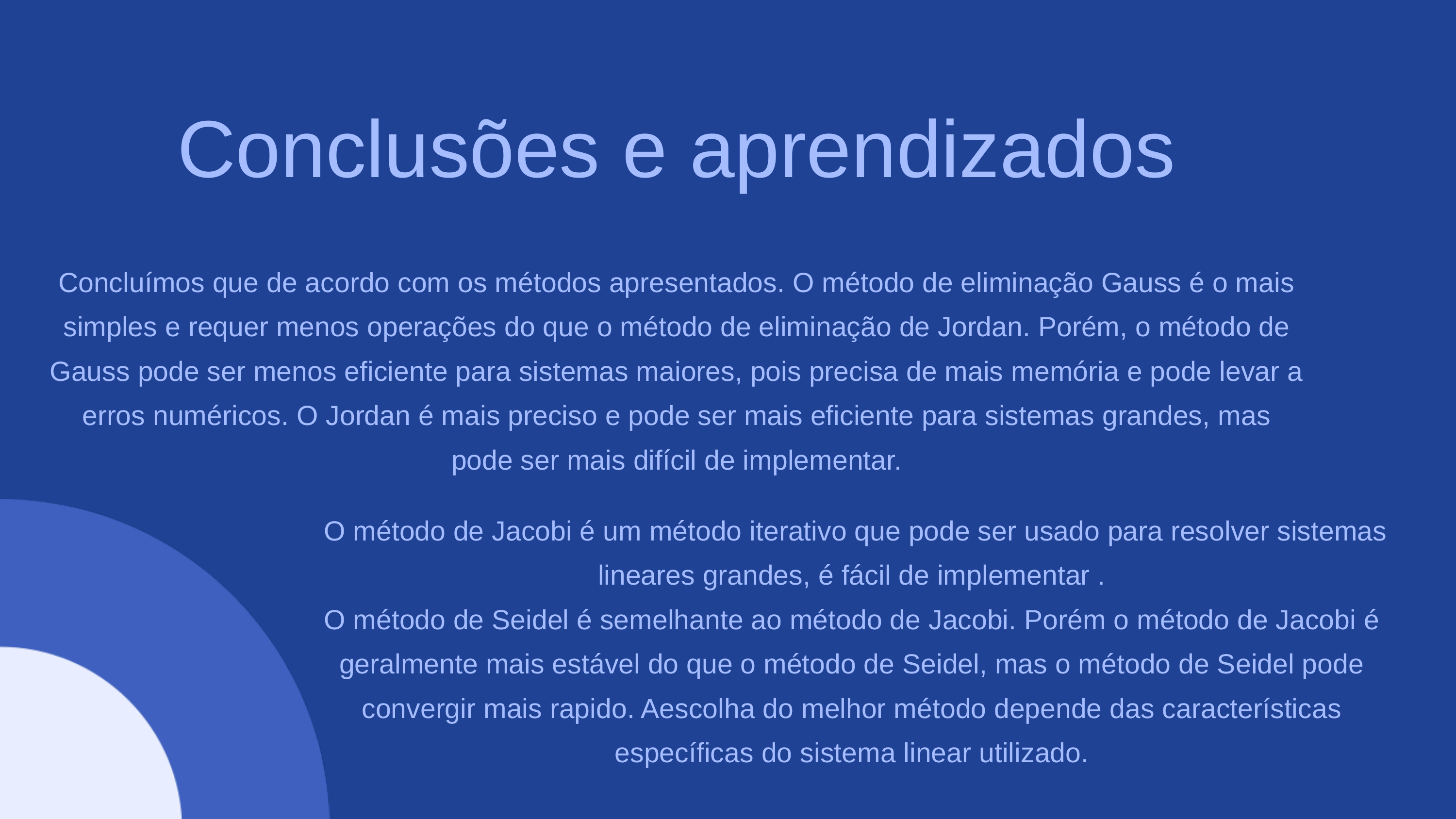

Conclusões e aprendizados
Concluímos que de acordo com os métodos apresentados. O método de eliminação Gauss é o mais simples e requer menos operações do que o método de eliminação de Jordan. Porém, o método de Gauss pode ser menos eficiente para sistemas maiores, pois precisa de mais memória e pode levar a erros numéricos. O Jordan é mais preciso e pode ser mais eficiente para sistemas grandes, mas pode ser mais difícil de implementar.

 O método de Jacobi é um método iterativo que pode ser usado para resolver sistemas lineares grandes, é fácil de implementar .
O método de Seidel é semelhante ao método de Jacobi. Porém o método de Jacobi é geralmente mais estável do que o método de Seidel, mas o método de Seidel pode convergir mais rapido. Aescolha do melhor método depende das características específicas do sistema linear utilizado.